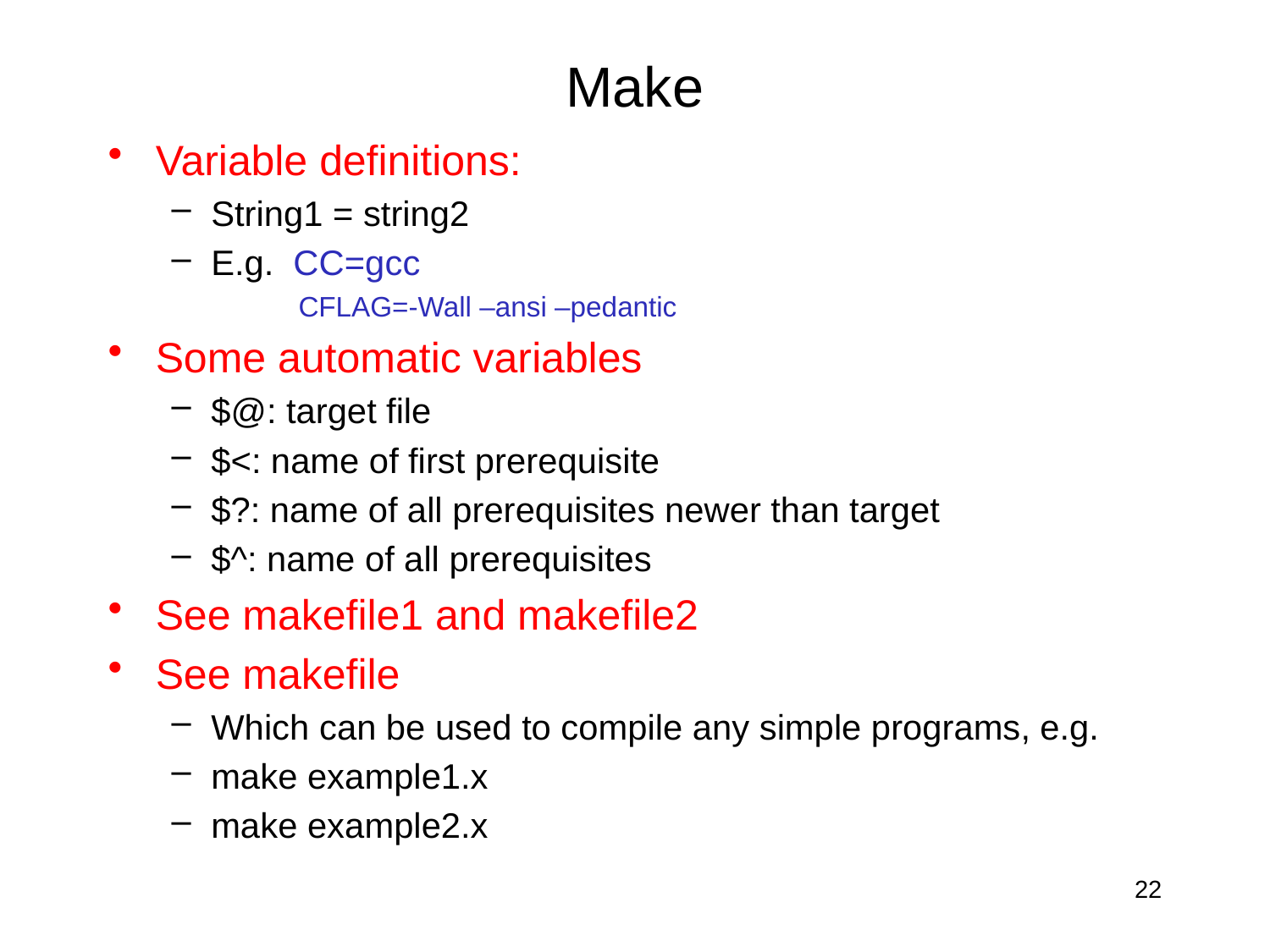

# Make
Variable definitions:
String1 = string2
E.g.  CC=gcc
CFLAG=-Wall –ansi –pedantic
Some automatic variables
$@: target file
$<: name of first prerequisite
$?: name of all prerequisites newer than target
$^: name of all prerequisites
See makefile1 and makefile2
See makefile
Which can be used to compile any simple programs, e.g.
make example1.x
make example2.x

22